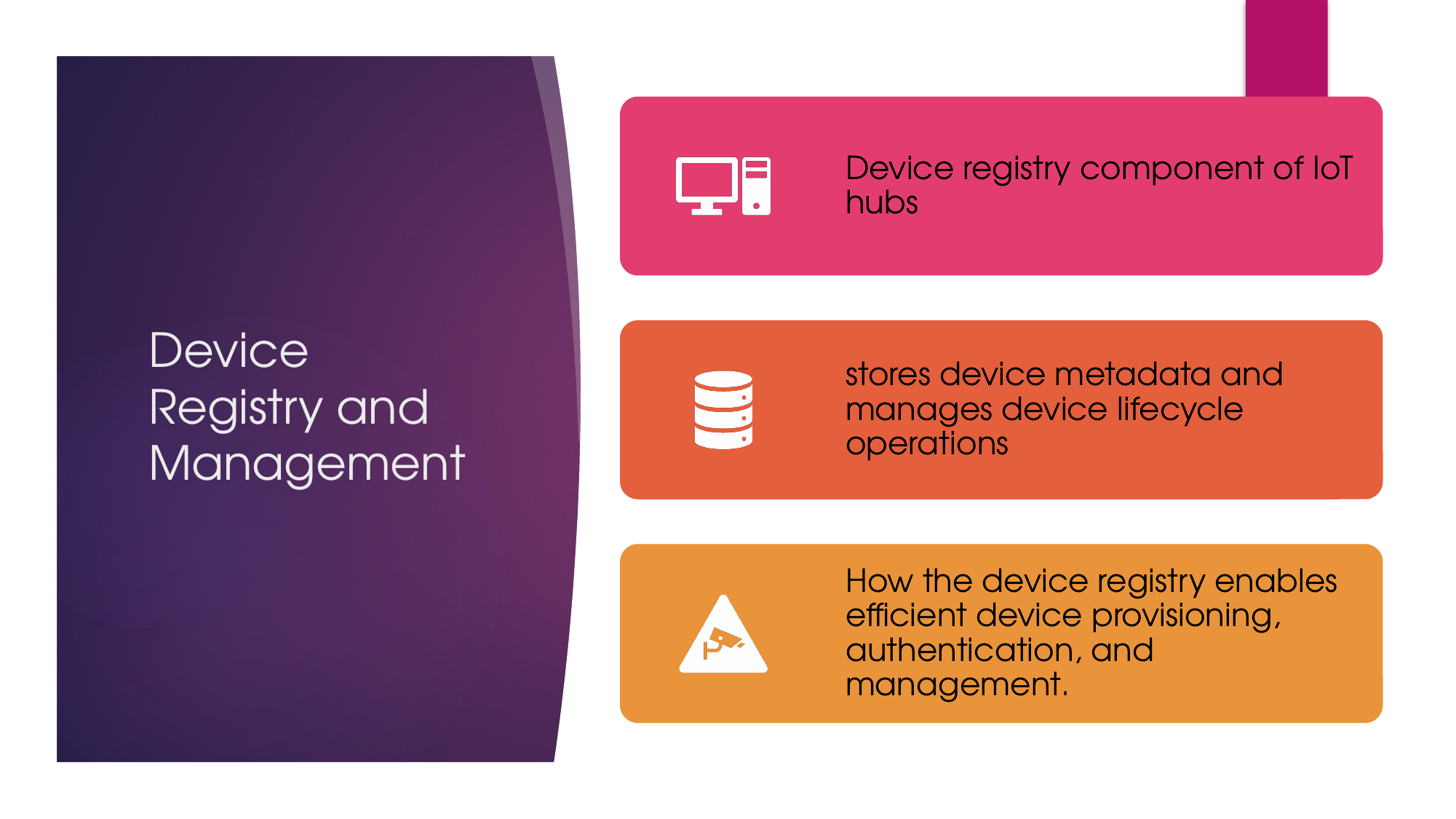

Device registry component of IoT hubs
stores device metadata and manages device lifecycle operations
How the device registry enables efficient device provisioning, authentication, and management.
# Device Registry and Management